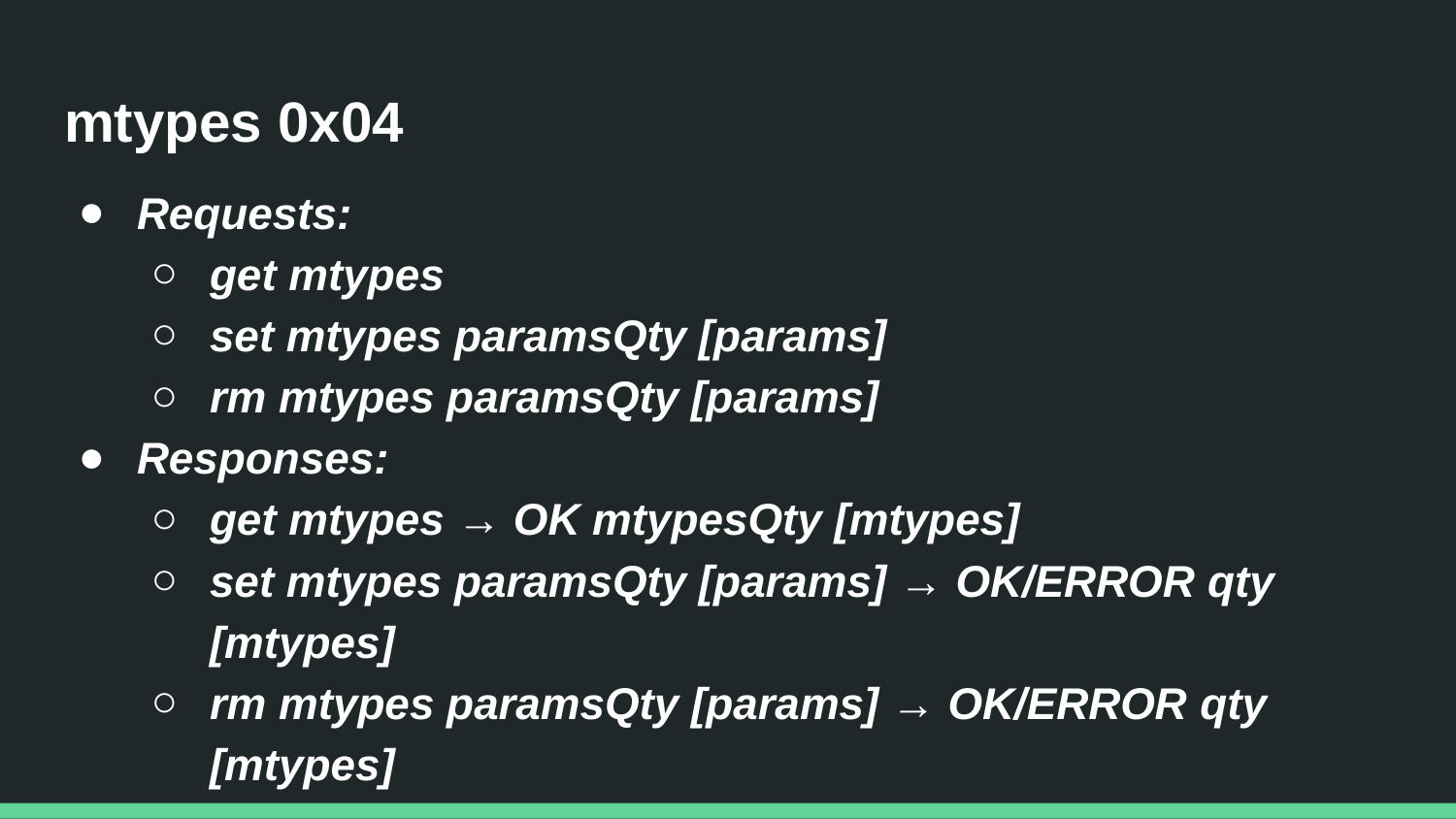

# mtypes 0x04
Requests:
get mtypes
set mtypes paramsQty [params]
rm mtypes paramsQty [params]
Responses:
get mtypes → OK mtypesQty [mtypes]
set mtypes paramsQty [params] → OK/ERROR qty [mtypes]
rm mtypes paramsQty [params] → OK/ERROR qty [mtypes]